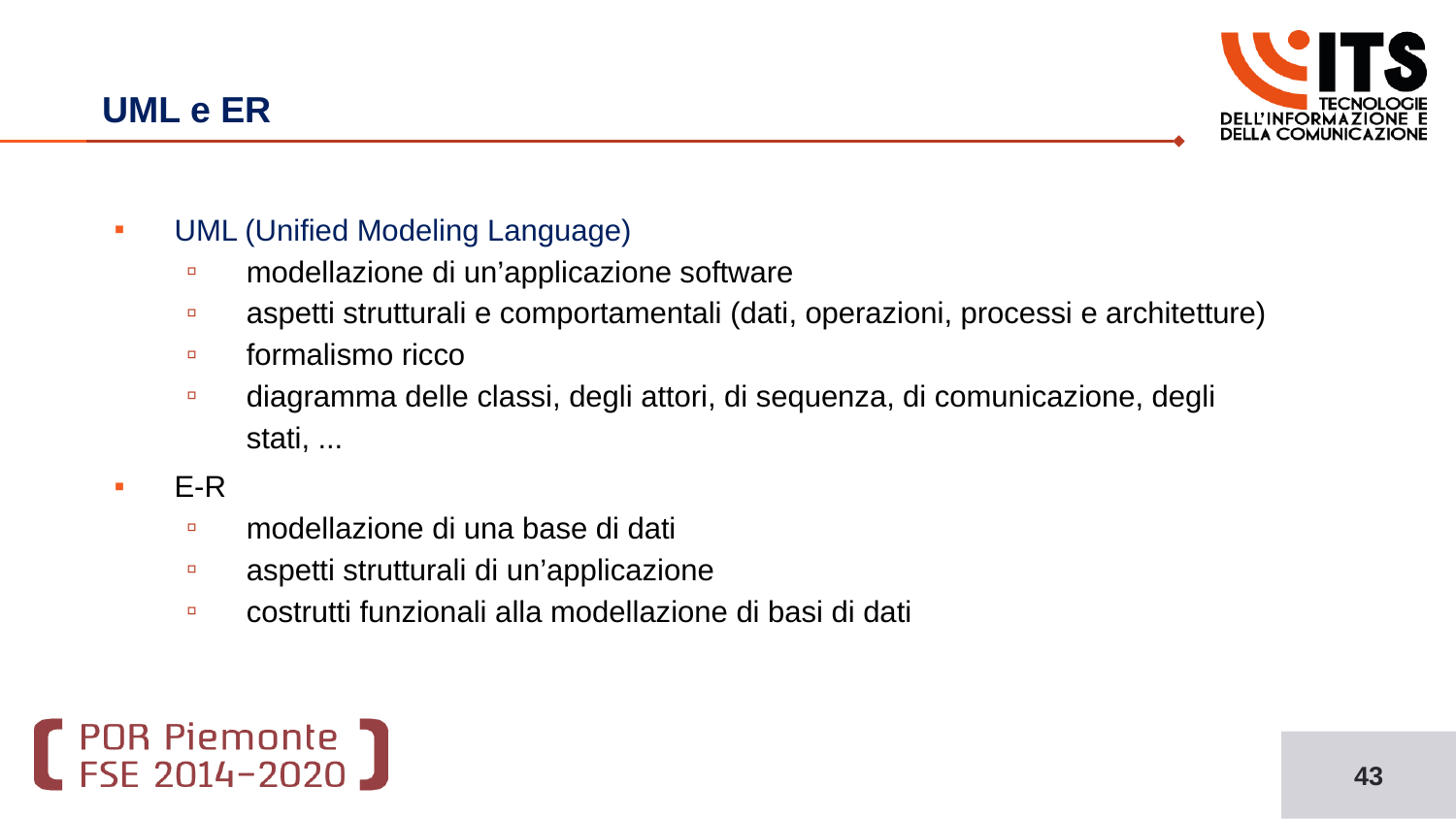

Basi di Dati
# UML e ER
UML (Unified Modeling Language)
modellazione di un’applicazione software
aspetti strutturali e comportamentali (dati, operazioni, processi e architetture)
formalismo ricco
diagramma delle classi, degli attori, di sequenza, di comunicazione, degli stati, ...
E-R
modellazione di una base di dati
aspetti strutturali di un’applicazione
costrutti funzionali alla modellazione di basi di dati

43